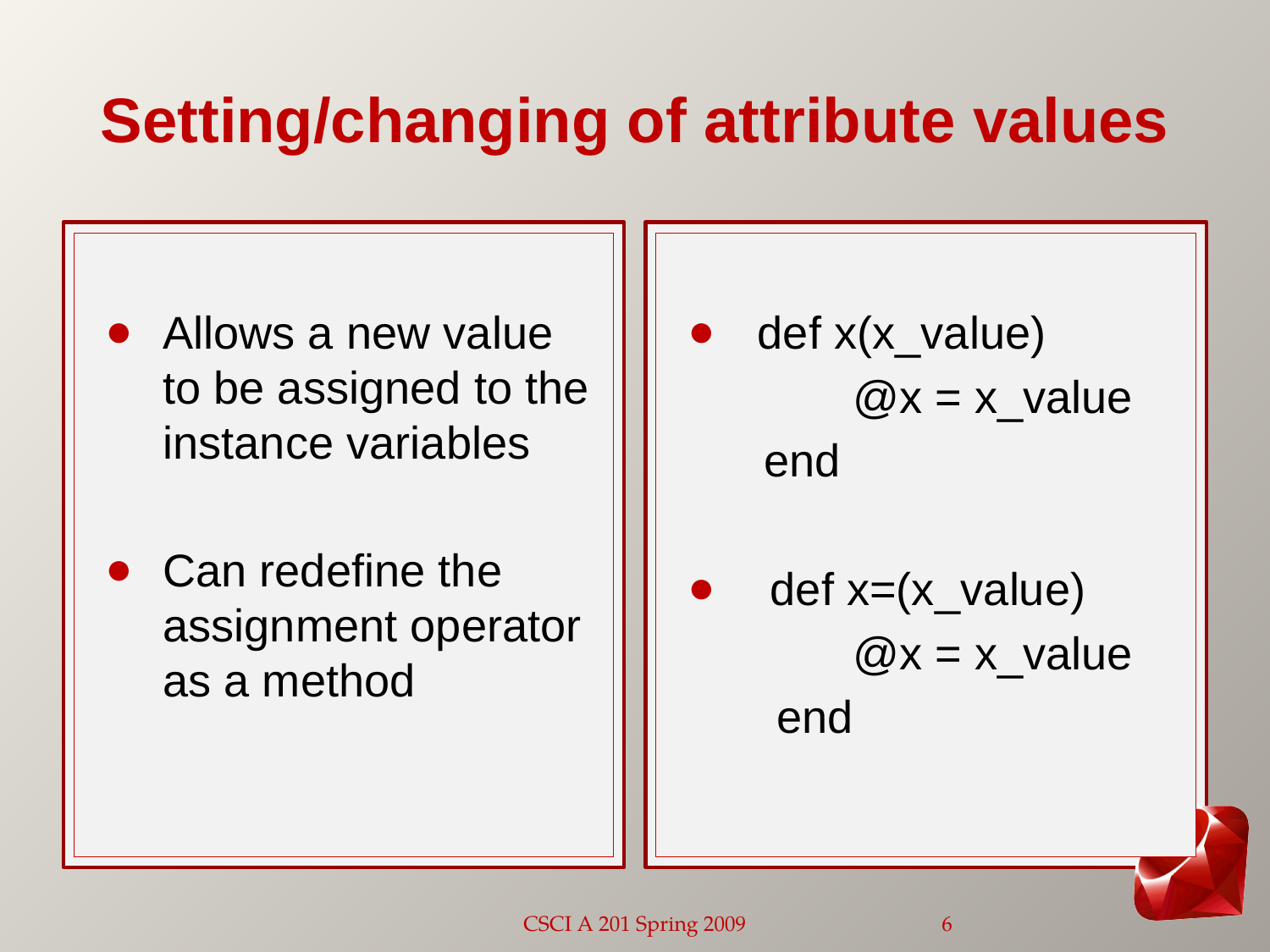

# Setting/changing of attribute values

Allows a new value to be assigned to the instance variables

Can redefine the assignment operator as a method

 def x(x_value)
             @x = x_value
      end

  def x=(x_value)
             @x = x_value
       end
CSCI A 201 Spring 2009
6